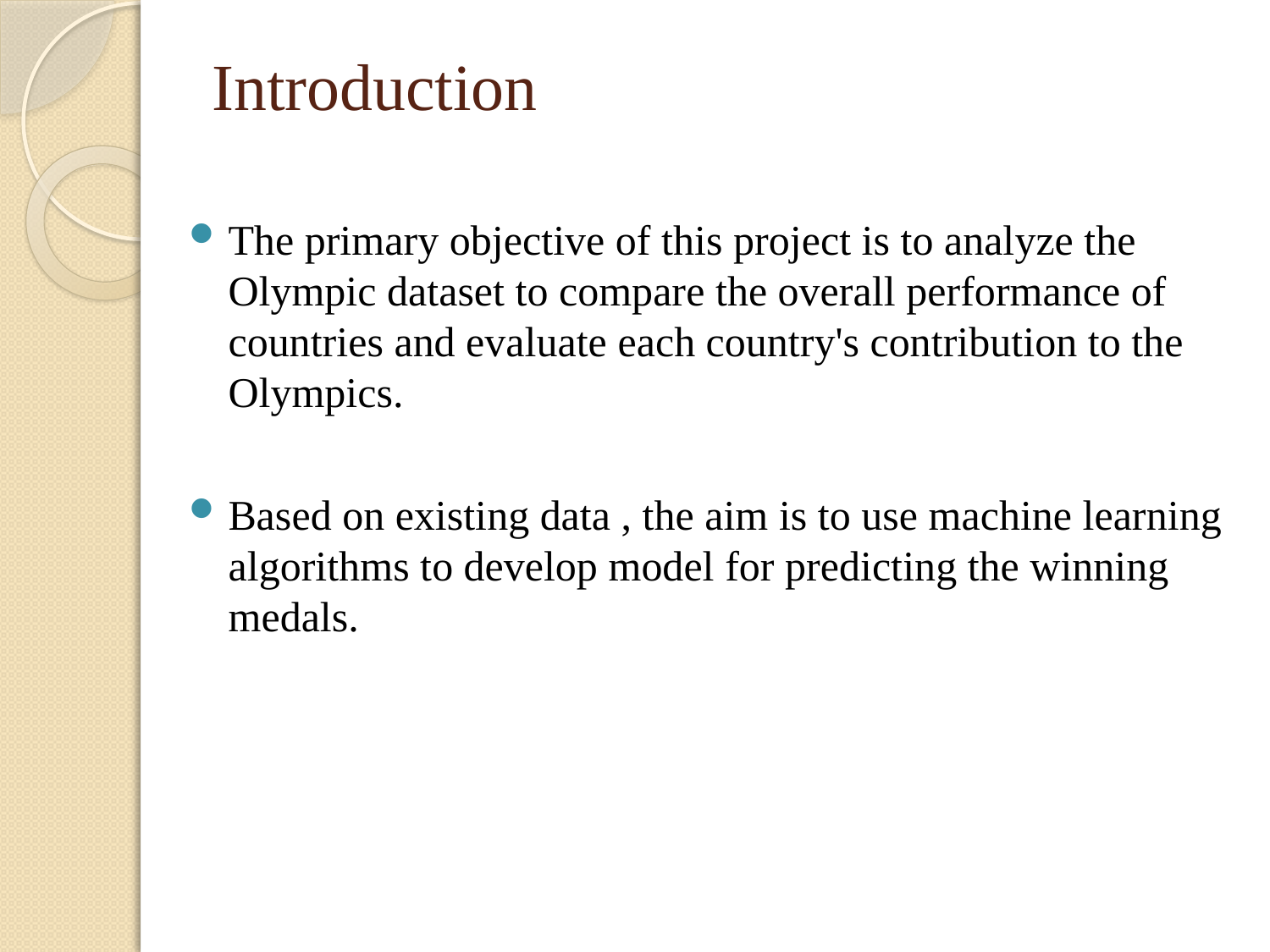

# Introduction
The primary objective of this project is to analyze the Olympic dataset to compare the overall performance of countries and evaluate each country's contribution to the Olympics.

Based on existing data , the aim is to use machine learning algorithms to develop model for predicting the winning medals.